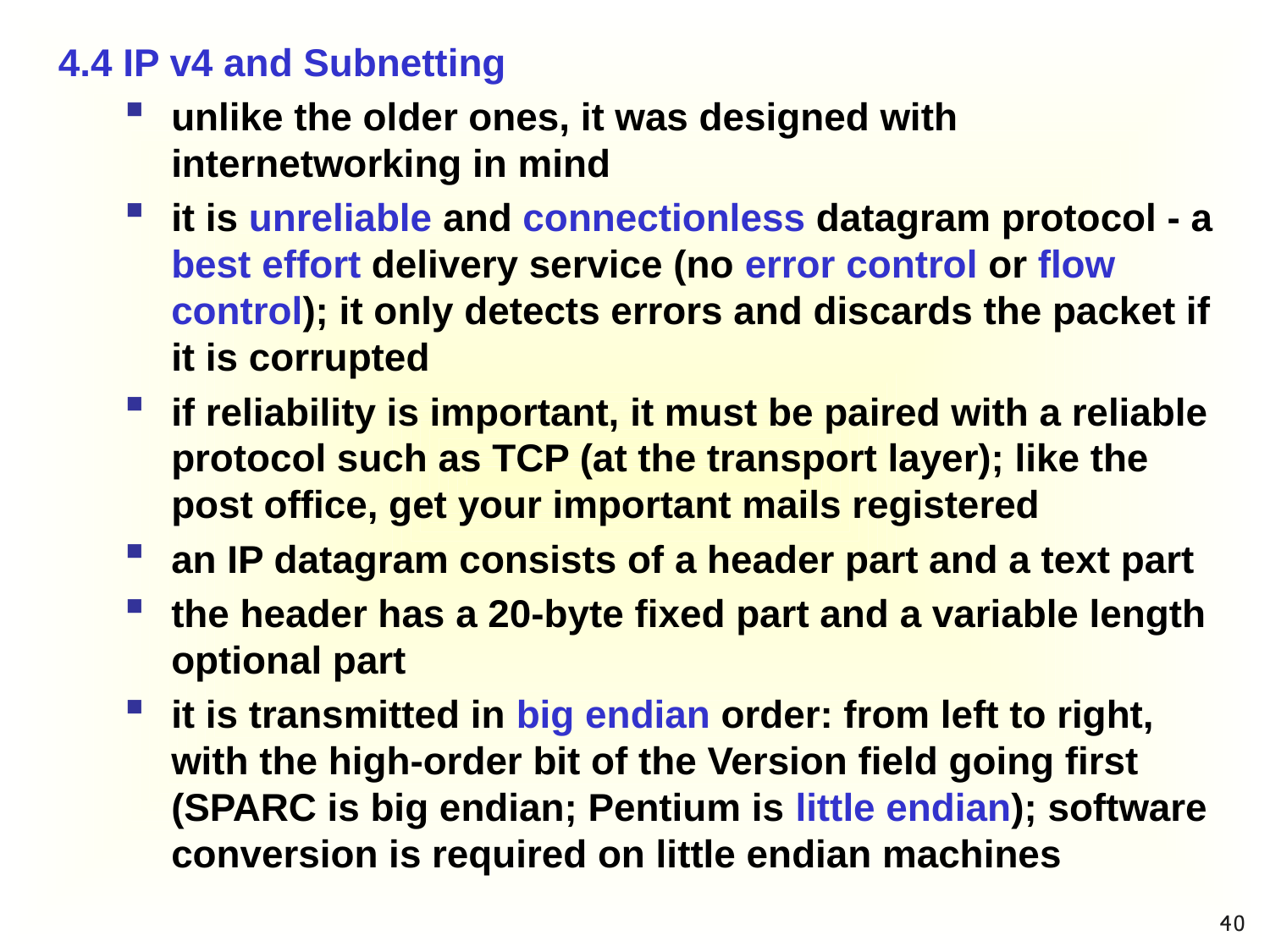

4.4 IP v4 and Subnetting
unlike the older ones, it was designed with internetworking in mind
it is unreliable and connectionless datagram protocol - a best effort delivery service (no error control or flow control); it only detects errors and discards the packet if it is corrupted
if reliability is important, it must be paired with a reliable protocol such as TCP (at the transport layer); like the post office, get your important mails registered
an IP datagram consists of a header part and a text part
the header has a 20-byte fixed part and a variable length optional part
it is transmitted in big endian order: from left to right, with the high-order bit of the Version field going first (SPARC is big endian; Pentium is little endian); software conversion is required on little endian machines
40